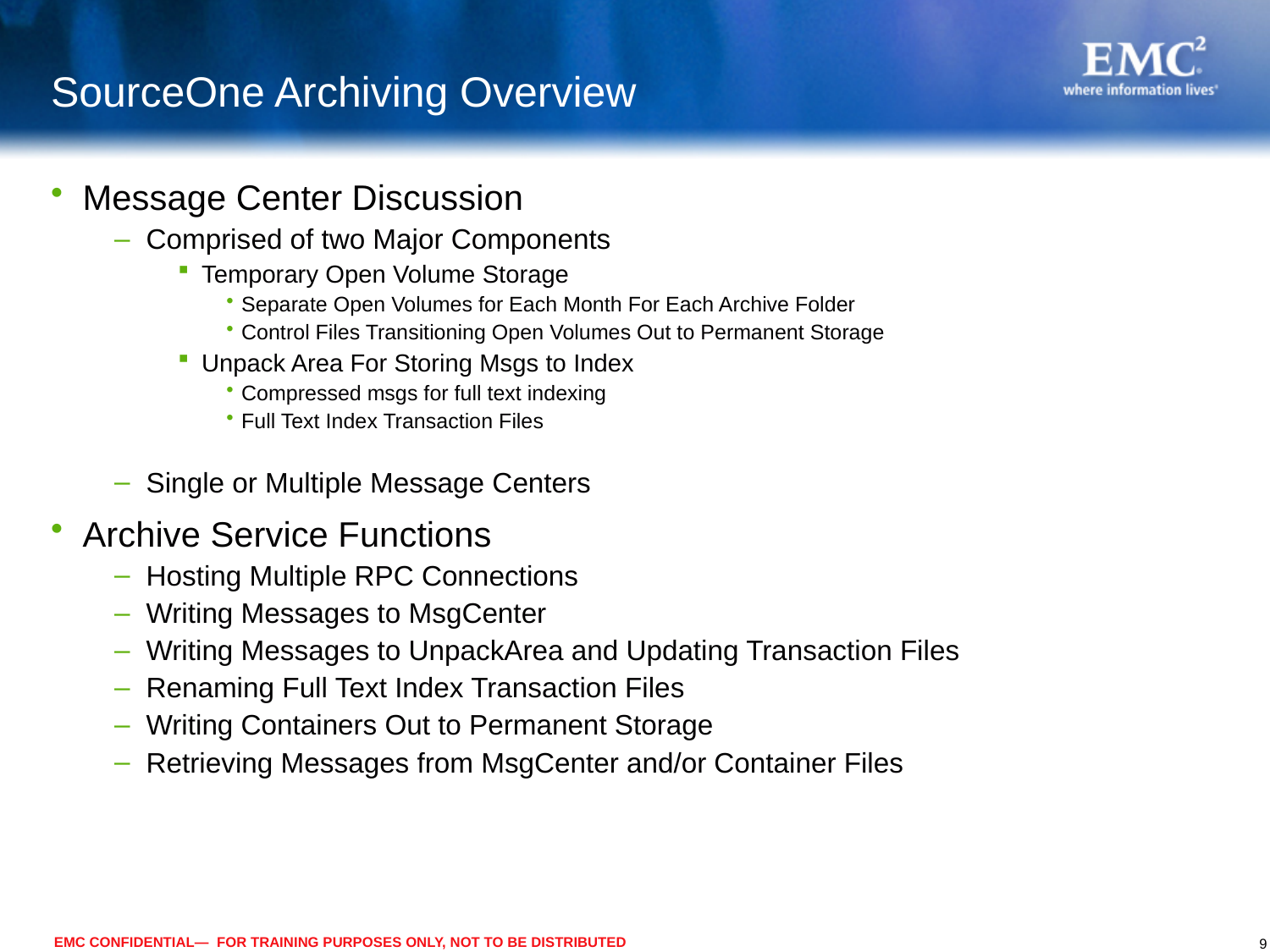

# SourceOne Archiving Overview
Message Center Discussion
Comprised of two Major Components
Temporary Open Volume Storage
Separate Open Volumes for Each Month For Each Archive Folder
Control Files Transitioning Open Volumes Out to Permanent Storage
Unpack Area For Storing Msgs to Index
Compressed msgs for full text indexing
Full Text Index Transaction Files

Single or Multiple Message Centers
Archive Service Functions
Hosting Multiple RPC Connections
Writing Messages to MsgCenter
Writing Messages to UnpackArea and Updating Transaction Files
Renaming Full Text Index Transaction Files
Writing Containers Out to Permanent Storage
Retrieving Messages from MsgCenter and/or Container Files